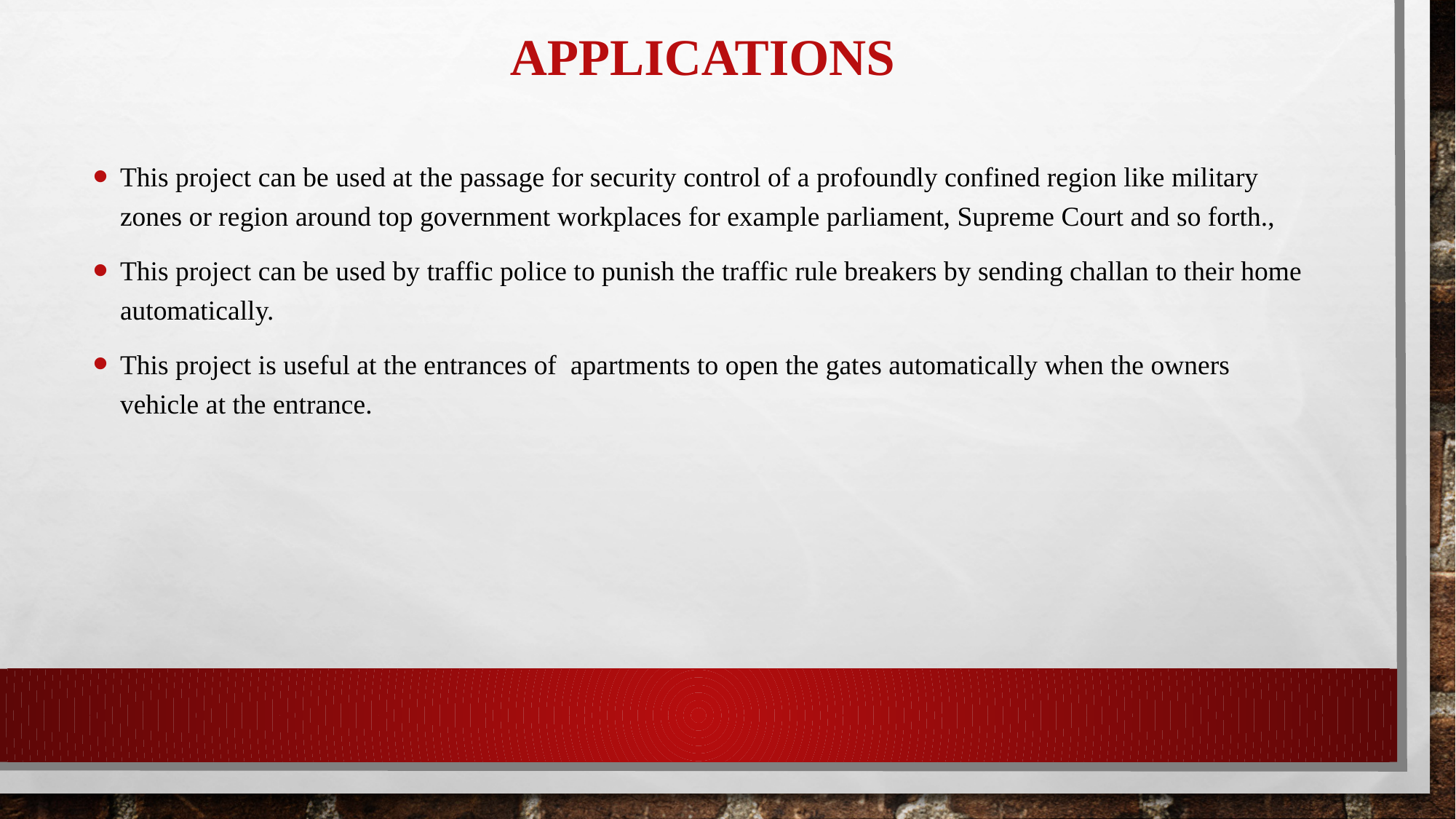

# applications
This project can be used at the passage for security control of a profoundly confined region like military zones or region around top government workplaces for example parliament, Supreme Court and so forth.,
This project can be used by traffic police to punish the traffic rule breakers by sending challan to their home automatically.
This project is useful at the entrances of  apartments to open the gates automatically when the owners vehicle at the entrance.